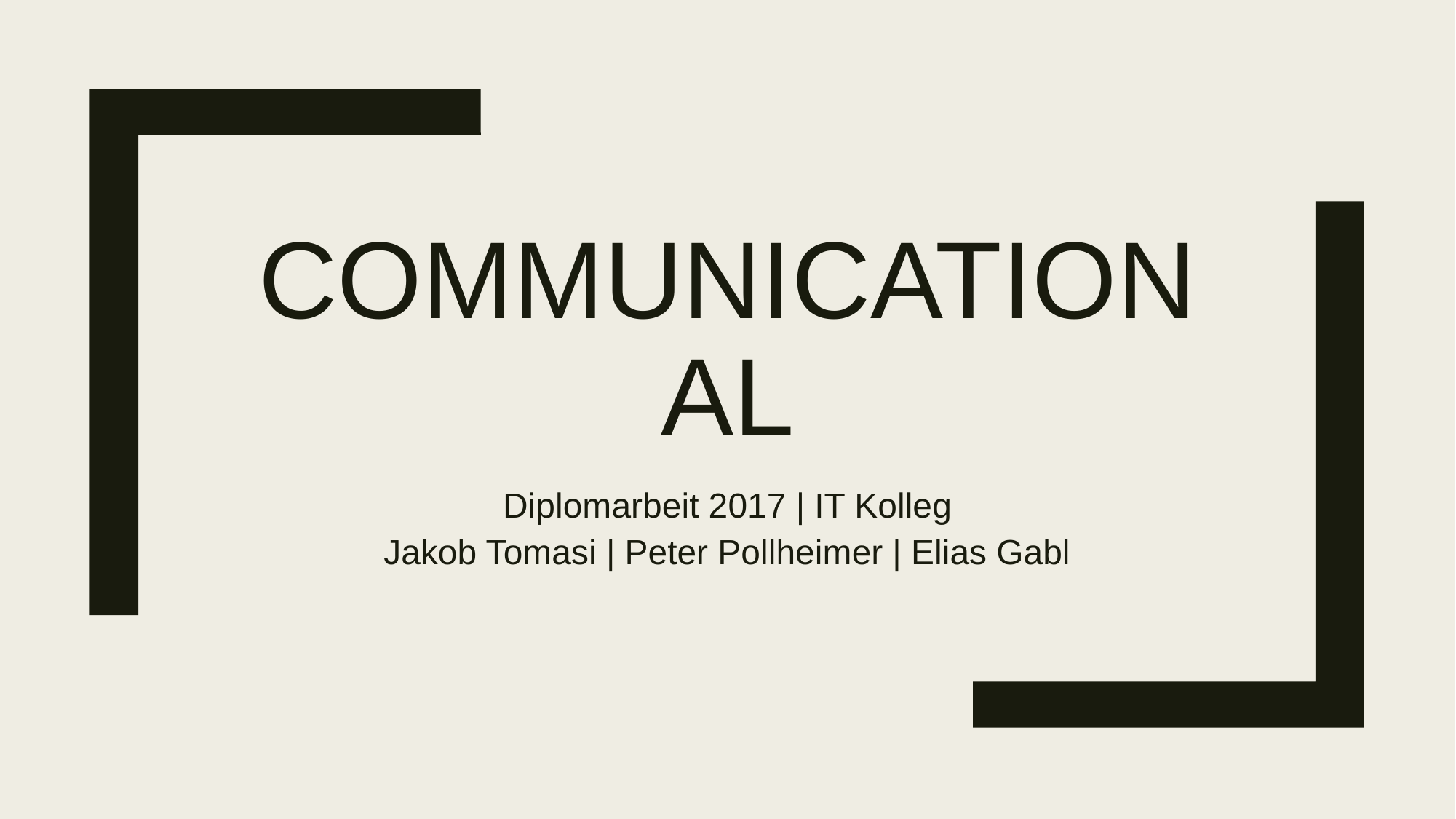

# Communicational
Diplomarbeit 2017 | IT Kolleg
Jakob Tomasi | Peter Pollheimer | Elias Gabl